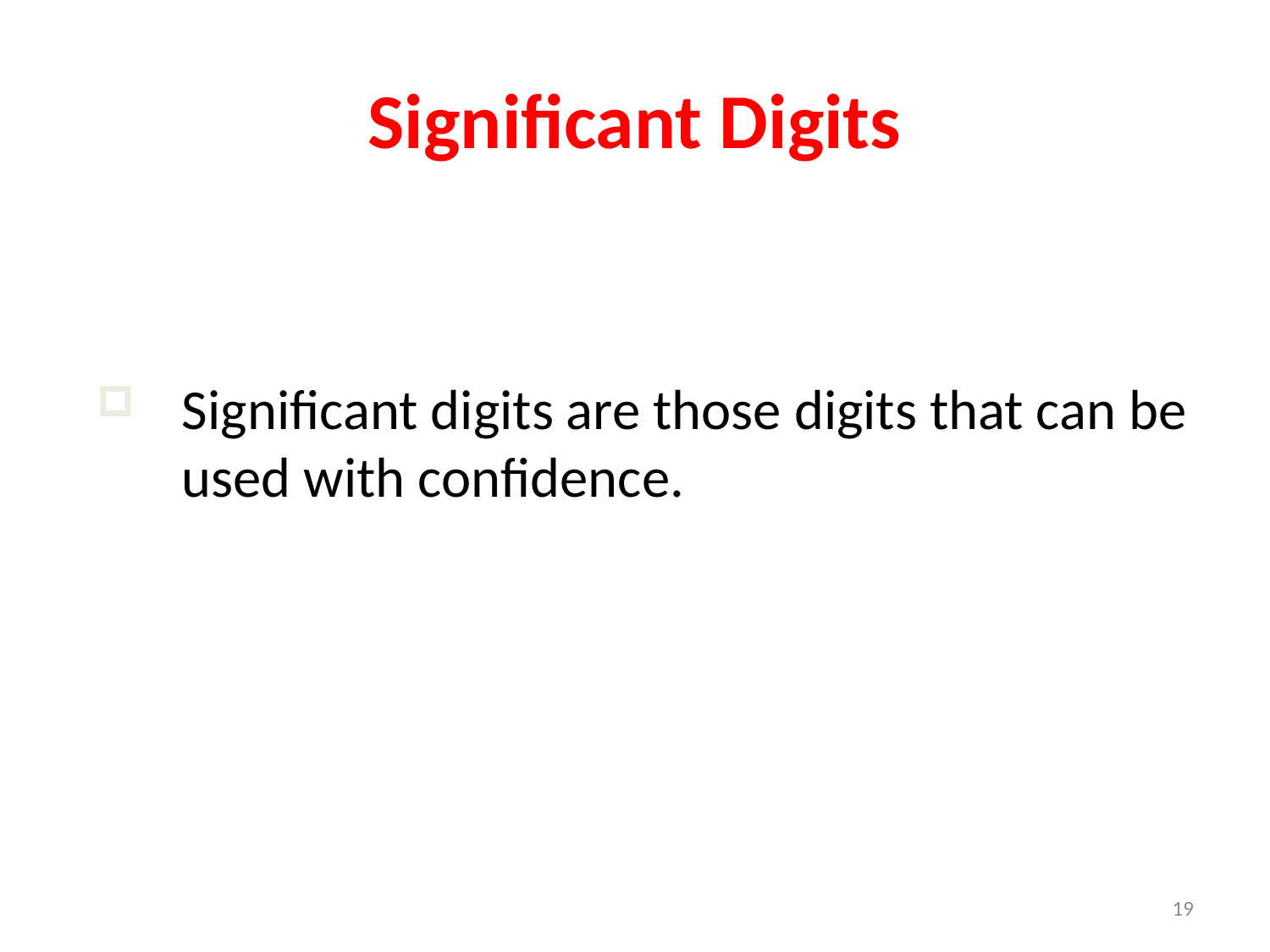

# Significant Digits

Significant digits are those digits that can be used with confidence.

19